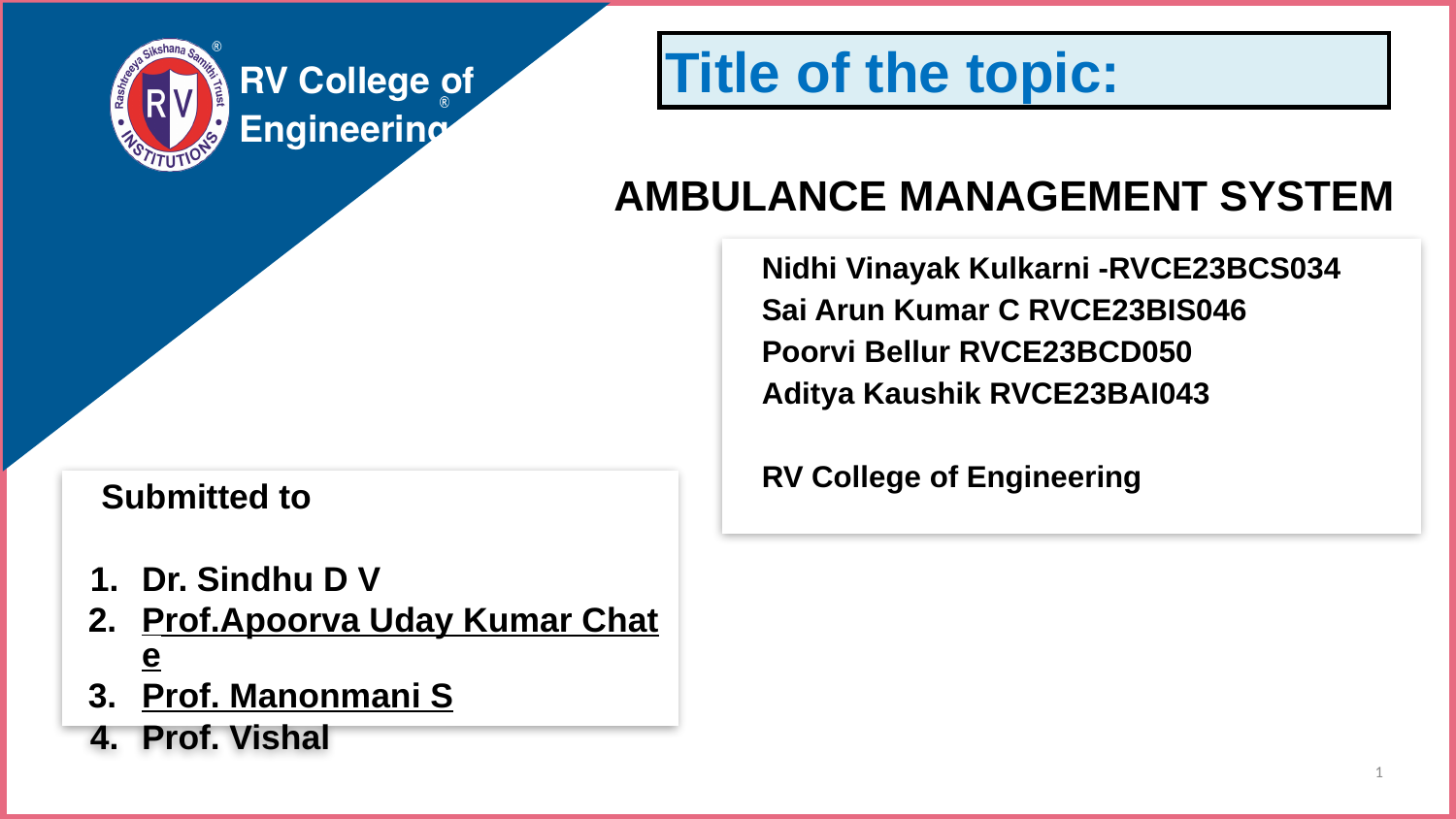

Title of the topic:

RV College of
Engineering

AMBULANCE MANAGEMENT SYSTEM
Nidhi Vinayak Kulkarni -RVCE23BCS034
Sai Arun Kumar C RVCE23BIS046
Poorvi Bellur RVCE23BCD050
Aditya Kaushik RVCE23BAI043

RV College of Engineering

Submitted to

Dr. Sindhu D V
Prof.Apoorva Uday Kumar Chate
Prof. Manonmani S
Prof. Vishal
1